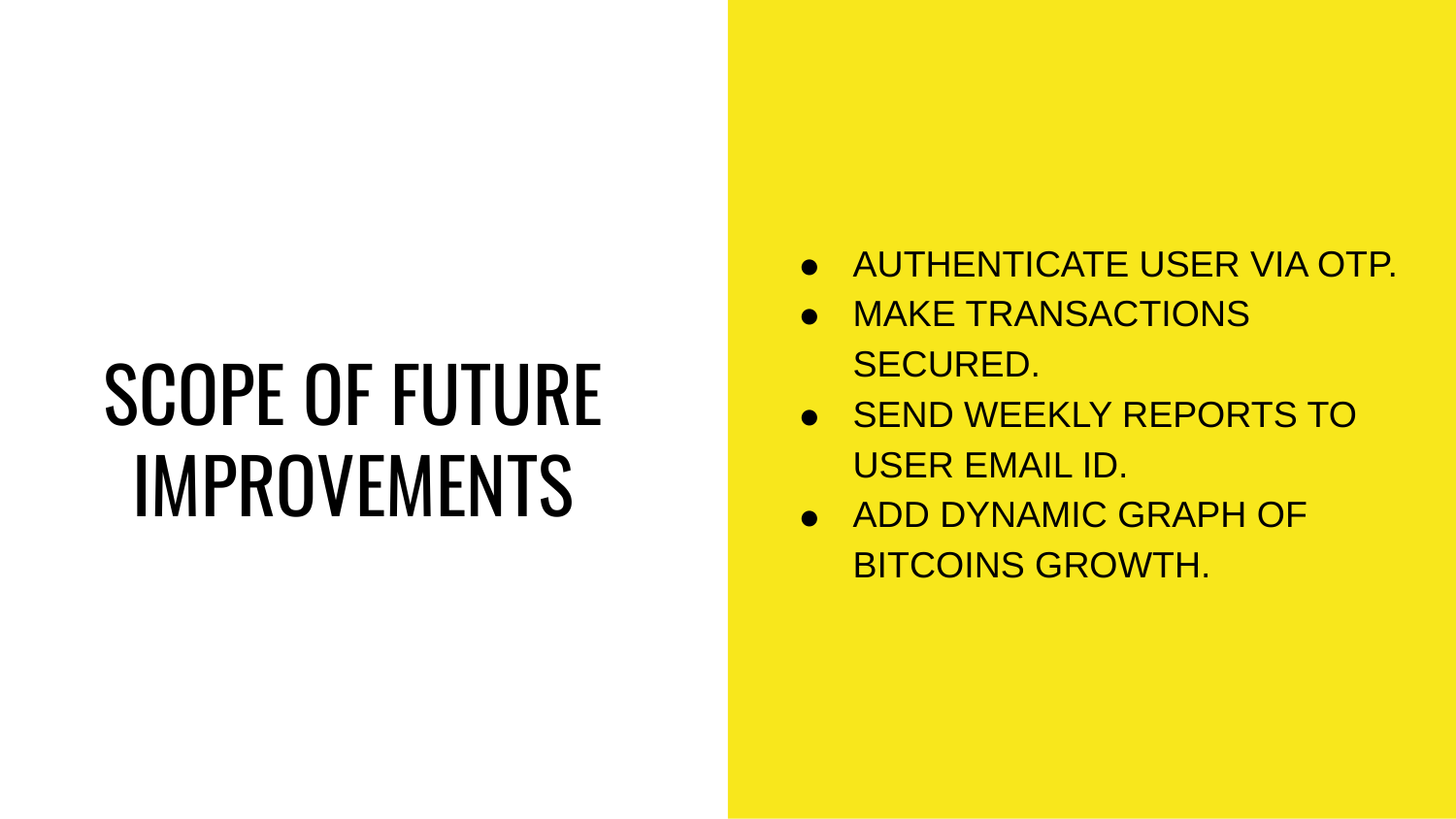

AUTHENTICATE USER VIA OTP.
MAKE TRANSACTIONS SECURED.
SEND WEEKLY REPORTS TO USER EMAIL ID.
ADD DYNAMIC GRAPH OF BITCOINS GROWTH.
# SCOPE OF FUTURE IMPROVEMENTS